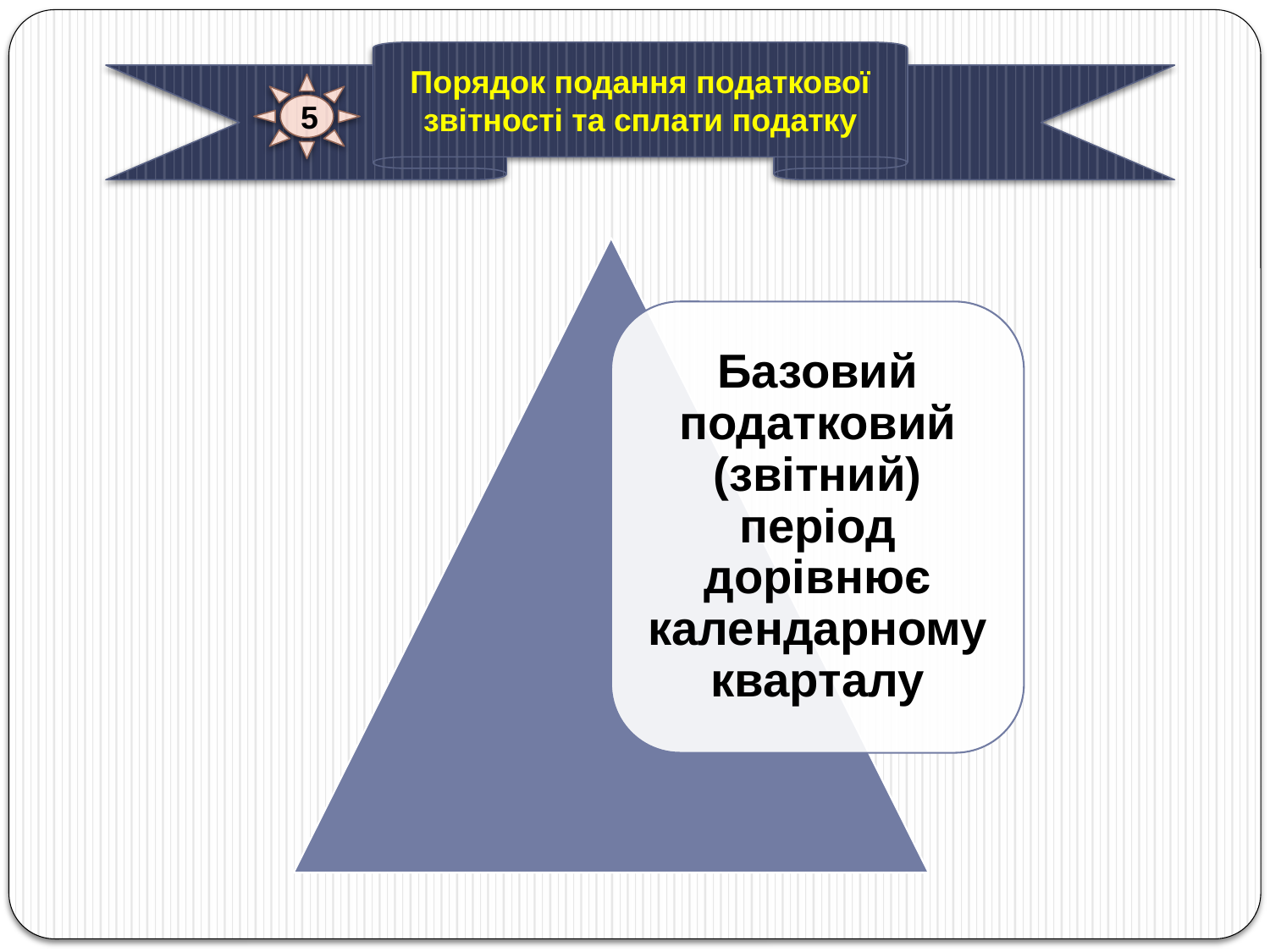

Порядок подання податкової звітності та сплати податку
5
Базовий податковий (звітний) період дорівнює календарному кварталу